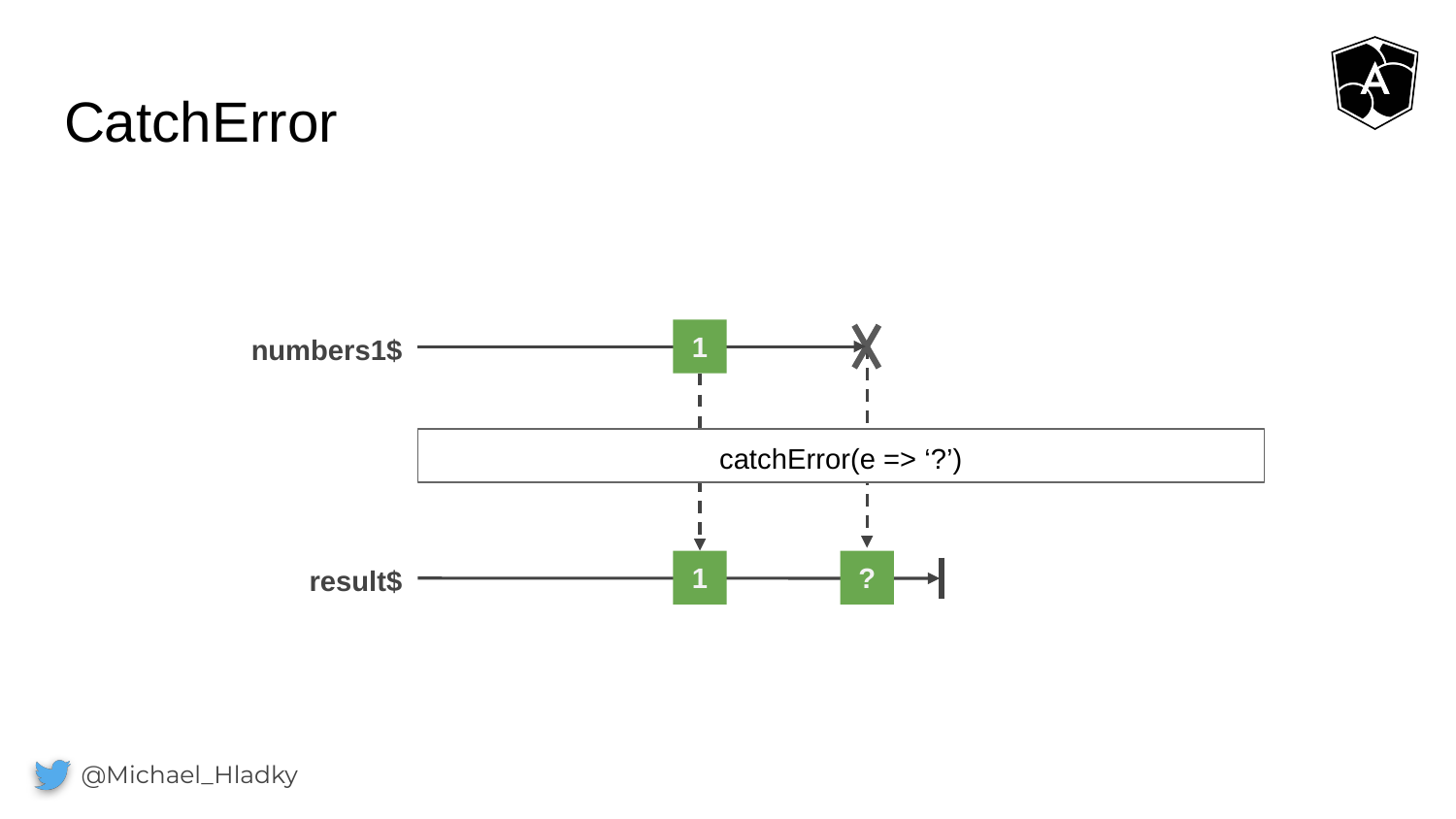

# CatchError
numbers1$
1
1

catchError(e => ‘?’)
?
result$